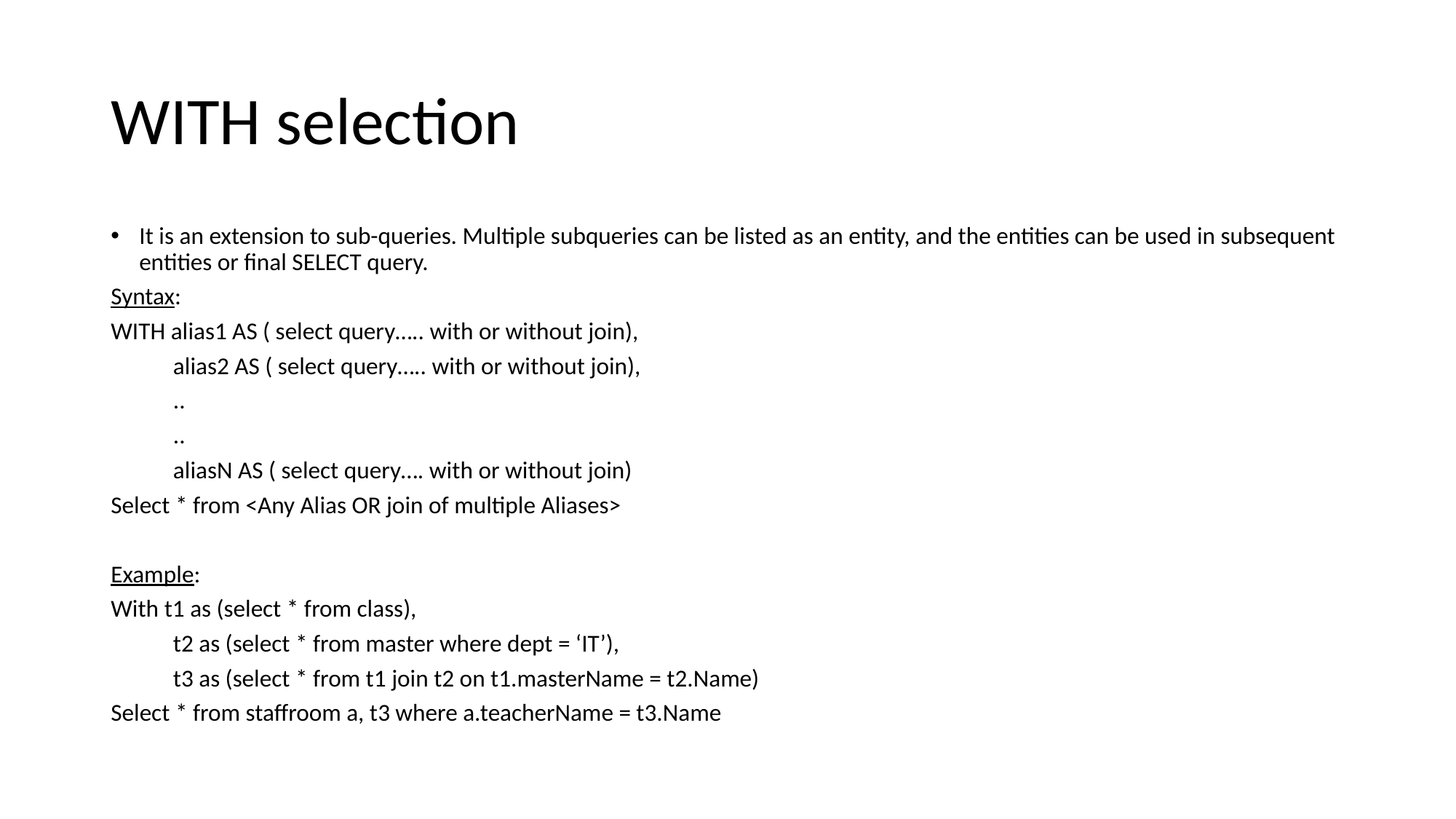

# WITH selection
It is an extension to sub-queries. Multiple subqueries can be listed as an entity, and the entities can be used in subsequent entities or final SELECT query.
Syntax:
WITH alias1 AS ( select query….. with or without join),
	alias2 AS ( select query….. with or without join),
	..
	..
	aliasN AS ( select query…. with or without join)
Select * from <Any Alias OR join of multiple Aliases>

Example:
With t1 as (select * from class),
	t2 as (select * from master where dept = ‘IT’),
	t3 as (select * from t1 join t2 on t1.masterName = t2.Name)
Select * from staffroom a, t3 where a.teacherName = t3.Name